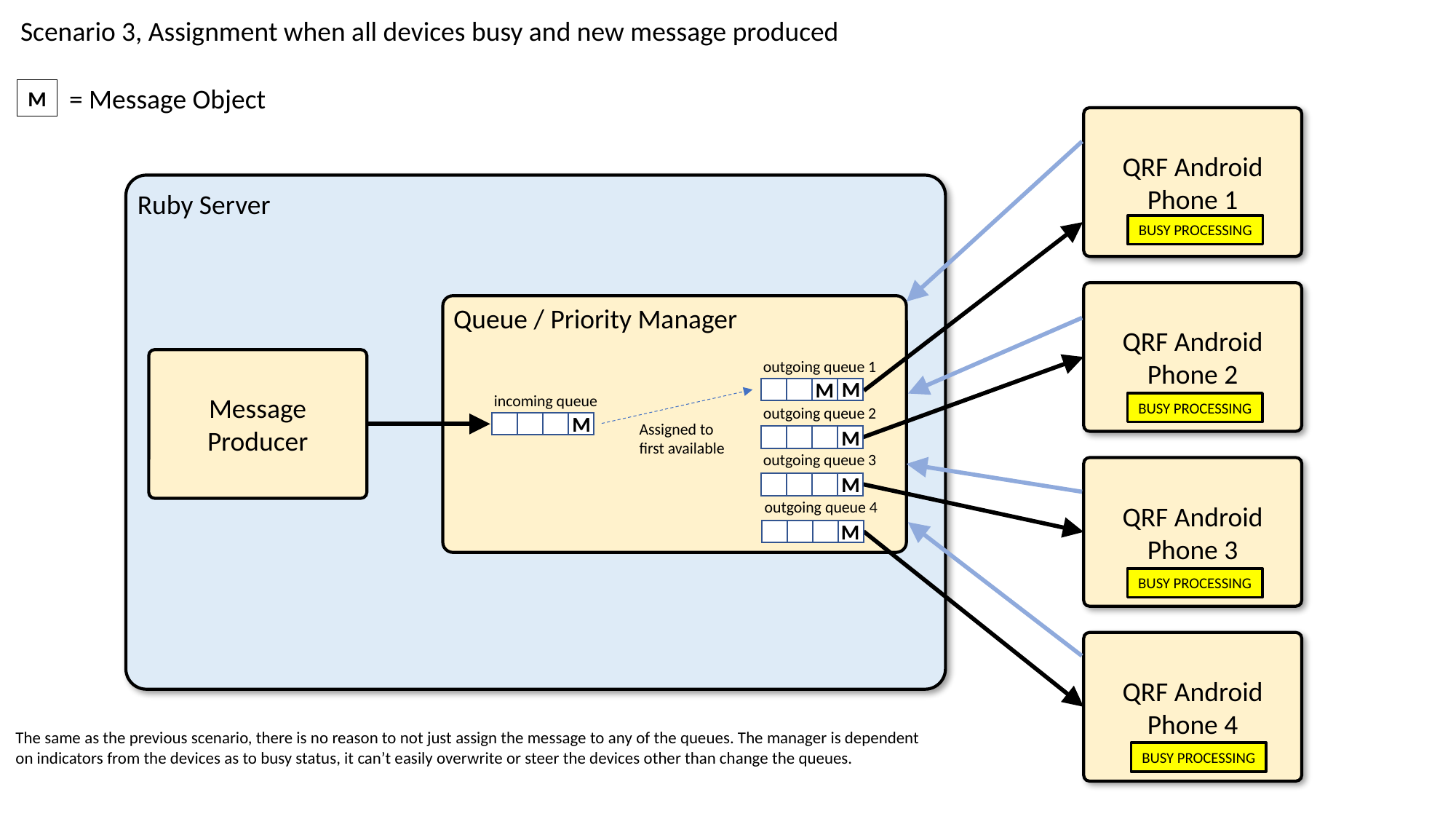

Scenario 3, Assignment when all devices busy and new message produced
= Message Object
M
QRF Android Phone 1

Ruby Server
BUSY PROCESSING
QRF Android Phone 2

Queue / Priority Manager
Message Producer
outgoing queue 1
M
M

incoming queue
BUSY PROCESSING
outgoing queue 2
M

Assigned to
first available
M

outgoing queue 3
QRF Android Phone 3
M

outgoing queue 4
M

BUSY PROCESSING
QRF Android Phone 4
The same as the previous scenario, there is no reason to not just assign the message to any of the queues. The manager is dependent on indicators from the devices as to busy status, it can’t easily overwrite or steer the devices other than change the queues.
BUSY PROCESSING